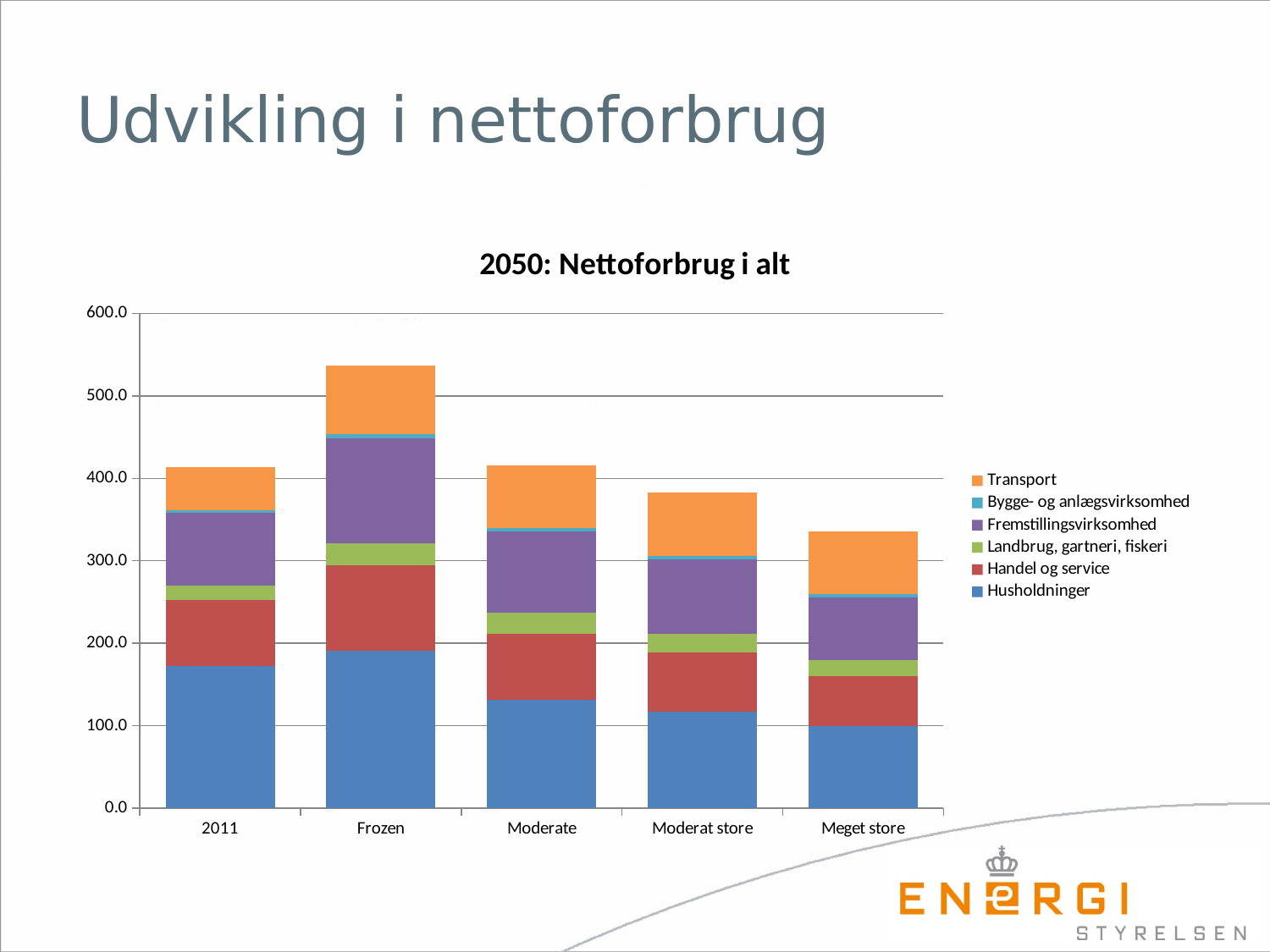

# Udvikling i nettoforbrug

### Chart: 2050: Nettoforbrug i alt

| Category | Husholdninger | Handel og service | Landbrug, gartneri, fiskeri | Fremstillingsvirksomhed | Bygge- og anlægsvirksomhed | Transport |
|---|---|---|---|---|---|---|
| 2011 | 172.47809228286673 | 79.80040059124872 | 17.639573184151537 | 87.96076751689083 | 3.572114 | 52.64149999999999 |
| Frozen | 190.90464604543754 | 103.19395091585741 | 27.168106756855025 | 126.91283017811023 | 5.830786084228994 | 83.28654943571827 |
| Moderate | 131.12745631616463 | 80.68911163835187 | 24.717835582946257 | 98.64179280360054 | 4.756861842437438 | 76.1683161453314 |
| Moderat store | 116.85479185785137 | 72.26685607612953 | 22.20994964042207 | 90.46740591579824 | 4.480176006398144 | 76.1683161453314 |
| Meget store | 99.47310022193095 | 60.3129619472821 | 19.354944380700736 | 76.78612085306142 | 4.001900770259042 | 76.1683161453314 |